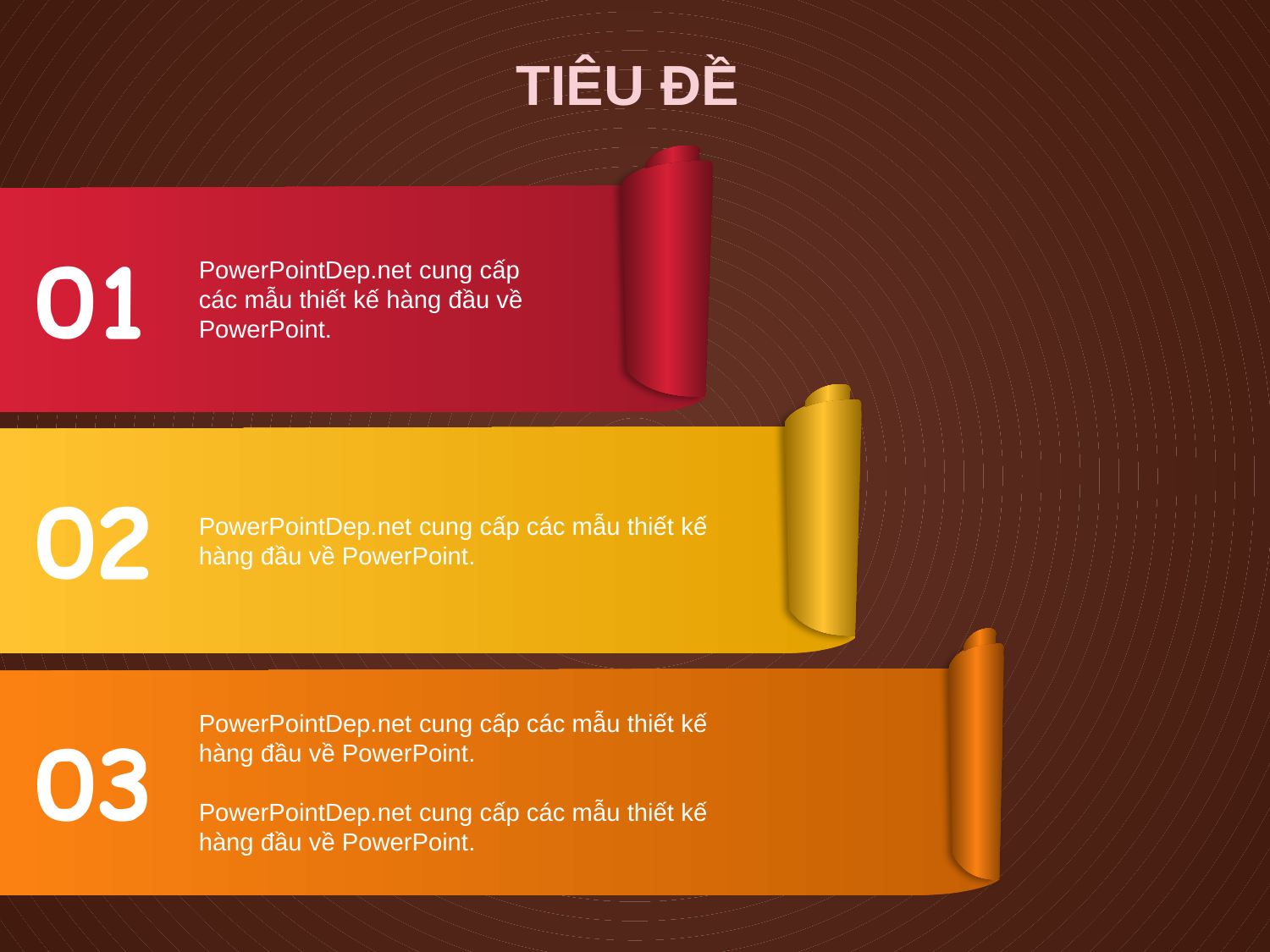

TIÊU ĐỀ

01
PowerPointDep.net cung cấp các mẫu thiết kế hàng đầu về PowerPoint.

02
PowerPointDep.net cung cấp các mẫu thiết kế hàng đầu về PowerPoint.

PowerPointDep.net cung cấp các mẫu thiết kế hàng đầu về PowerPoint.
PowerPointDep.net cung cấp các mẫu thiết kế hàng đầu về PowerPoint.
03